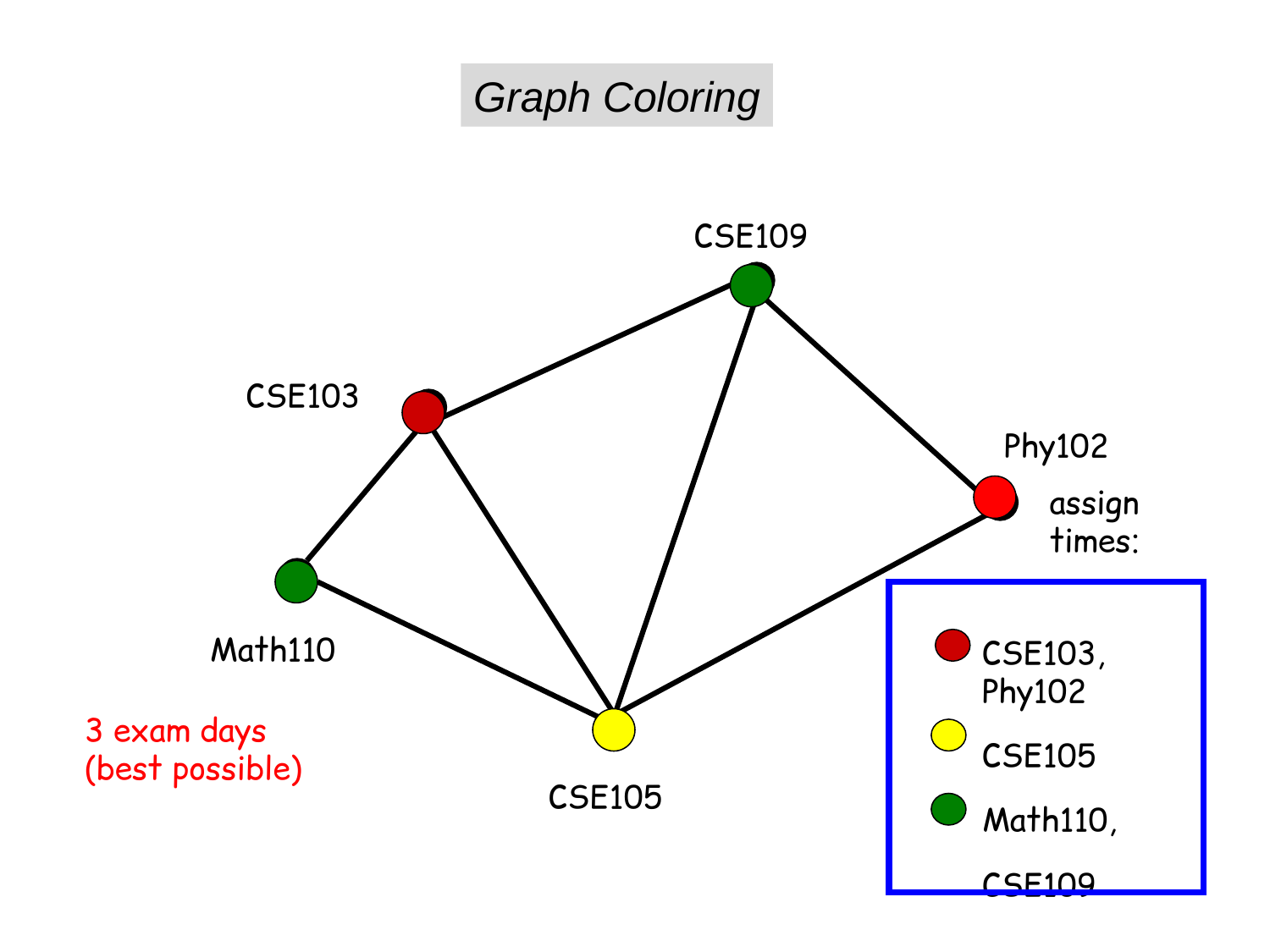

Graph Coloring
CSE109

CSE103

Phy102

assign
times:

CSE103,
Phy102
CSE105
Math110,
CSE109

Math110
3 exam days
(best possible)

CSE105